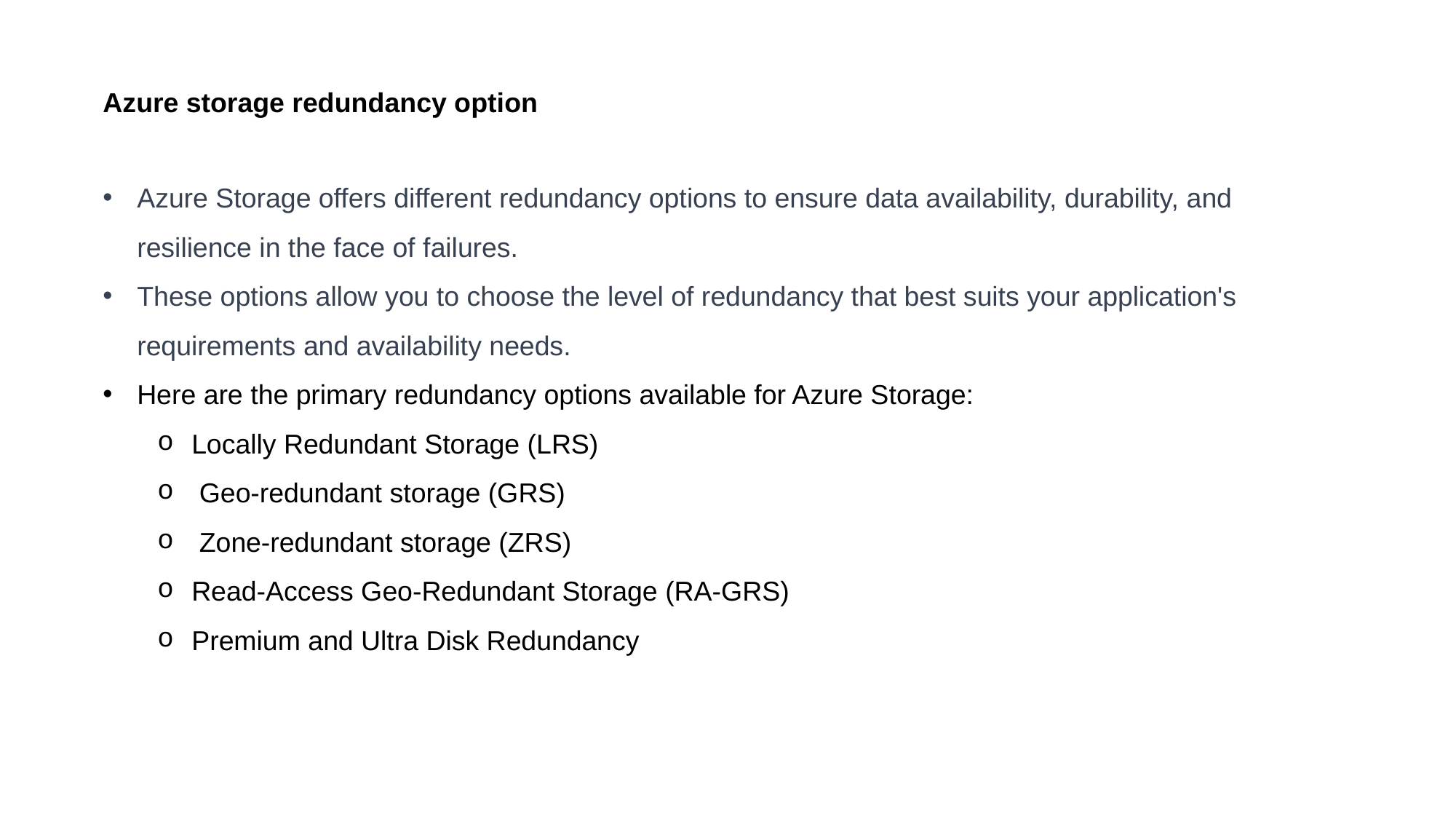

Azure storage redundancy option
Azure Storage offers different redundancy options to ensure data availability, durability, and resilience in the face of failures.
These options allow you to choose the level of redundancy that best suits your application's requirements and availability needs.
Here are the primary redundancy options available for Azure Storage:
Locally Redundant Storage (LRS)
 Geo-redundant storage (GRS)
 Zone-redundant storage (ZRS)
Read-Access Geo-Redundant Storage (RA-GRS)
Premium and Ultra Disk Redundancy